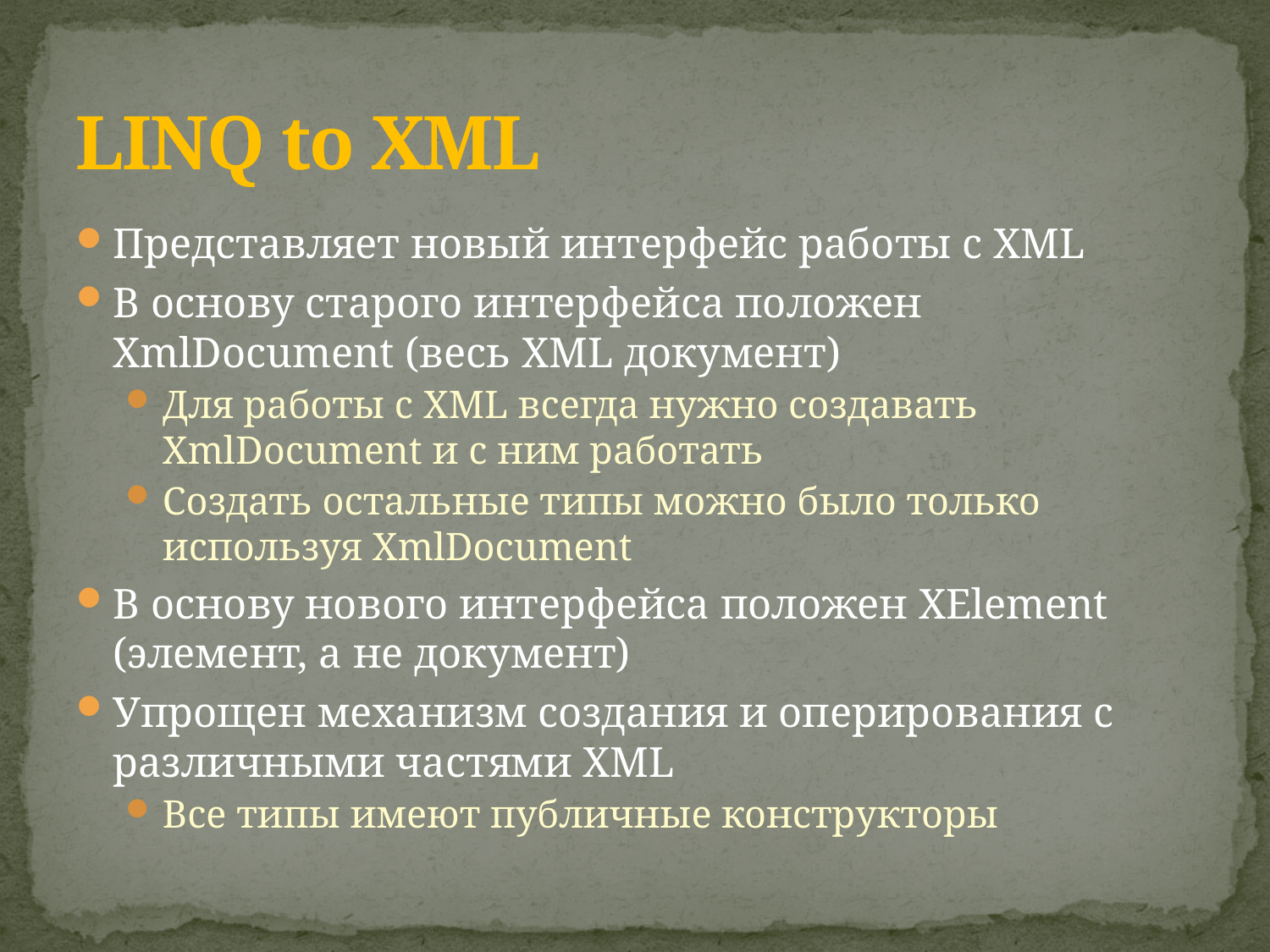

# LINQ to XML
Представляет новый интерфейс работы с XML
В основу старого интерфейса положен XmlDocument (весь XML документ)
Для работы с XML всегда нужно создавать XmlDocument и с ним работать
Создать остальные типы можно было только используя XmlDocument
В основу нового интерфейса положен XElement (элемент, а не документ)
Упрощен механизм создания и оперирования с различными частями XML
Все типы имеют публичные конструкторы